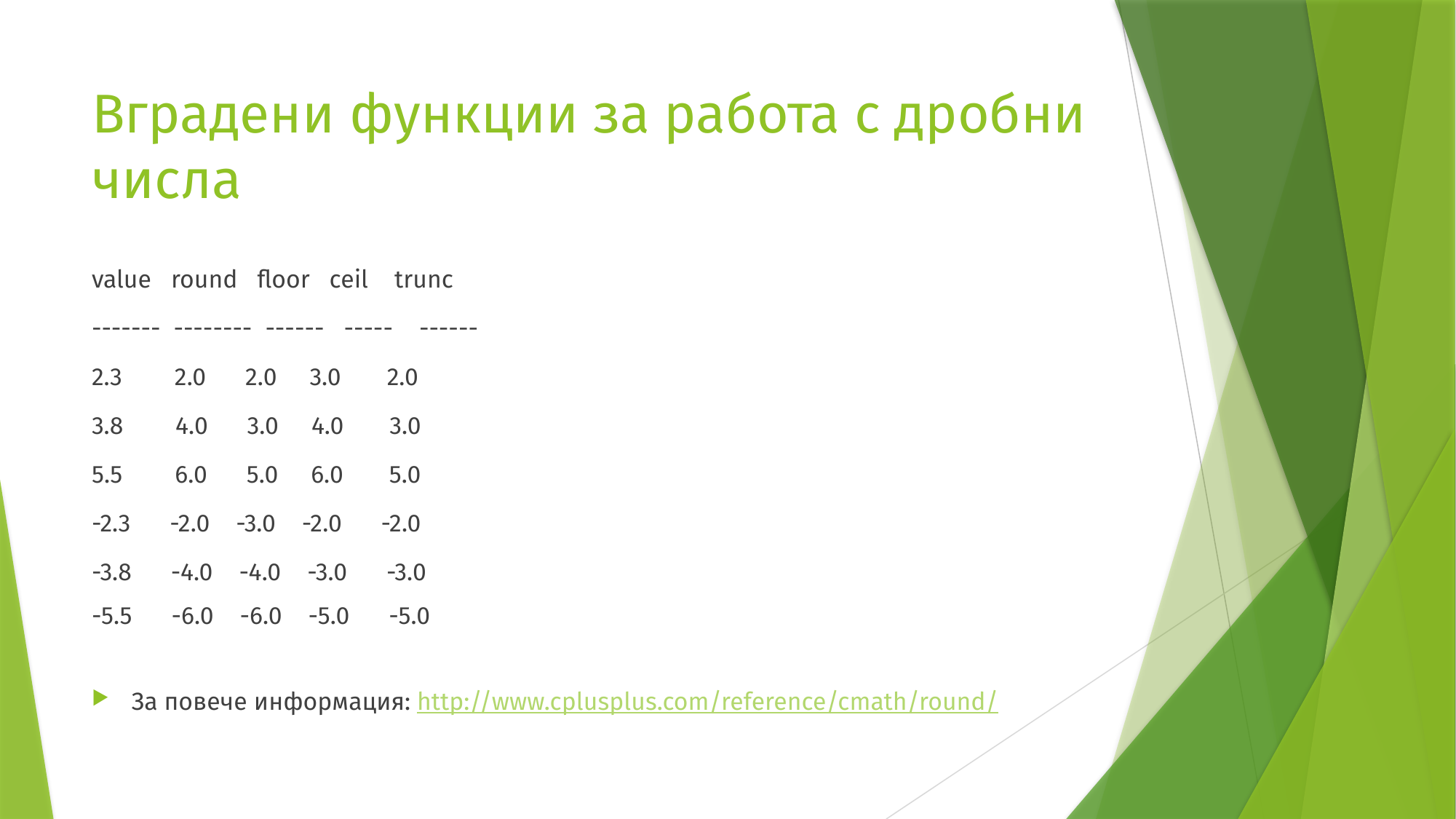

# Вградени функции за работа с дробни числа
value   round   floor   ceil    trunc
-------  --------  ------   -----    ------
2.3        2.0      2.0     3.0       2.0
3.8        4.0      3.0     4.0       3.0
5.5        6.0      5.0     6.0       5.0
-2.3      -2.0    -3.0    -2.0      -2.0
-3.8      -4.0    -4.0    -3.0      -3.0
-5.5      -6.0    -6.0    -5.0      -5.0

За повече информация: http://www.cplusplus.com/reference/cmath/round/